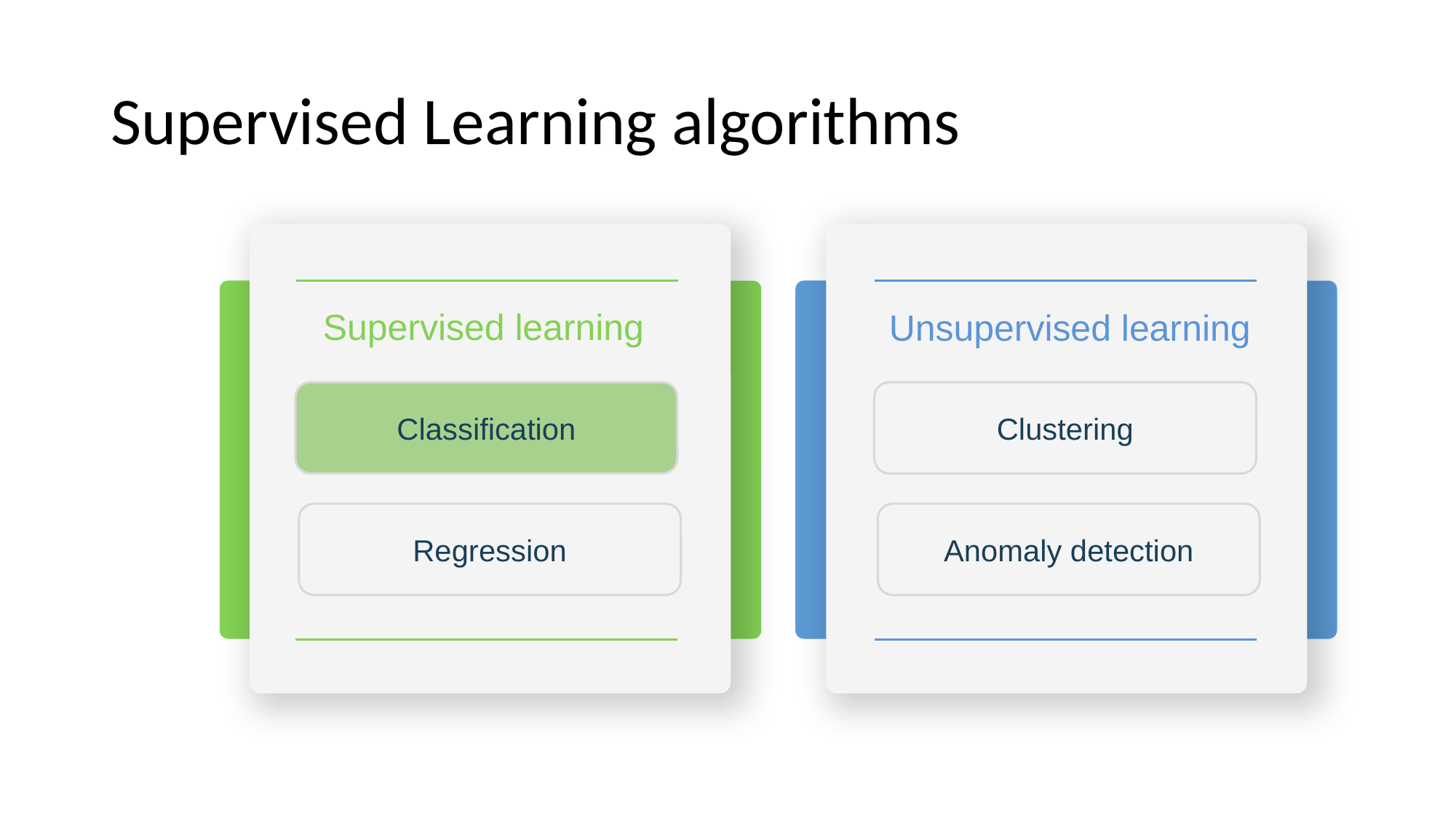

# Supervised Learning algorithms

Supervised learning
Unsupervised learning
Classification
Clustering
Regression
Anomaly detection